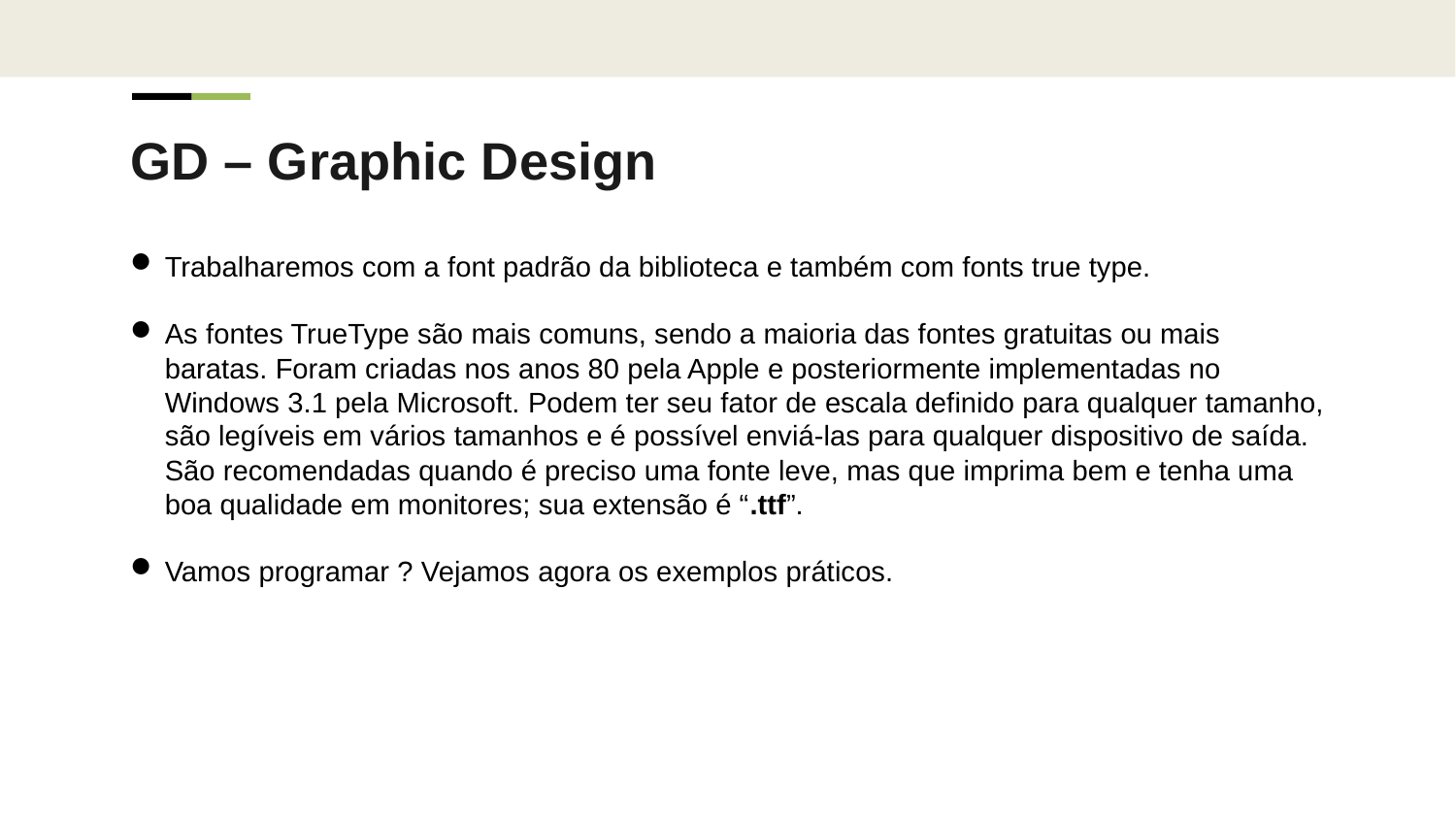

GD – Graphic Design
Trabalharemos com a font padrão da biblioteca e também com fonts true type.

As fontes TrueType são mais comuns, sendo a maioria das fontes gratuitas ou mais baratas. Foram criadas nos anos 80 pela Apple e posteriormente implementadas no Windows 3.1 pela Microsoft. Podem ter seu fator de escala definido para qualquer tamanho, são legíveis em vários tamanhos e é possível enviá-las para qualquer dispositivo de saída. São recomendadas quando é preciso uma fonte leve, mas que imprima bem e tenha uma boa qualidade em monitores; sua extensão é “.ttf”.

Vamos programar ? Vejamos agora os exemplos práticos.